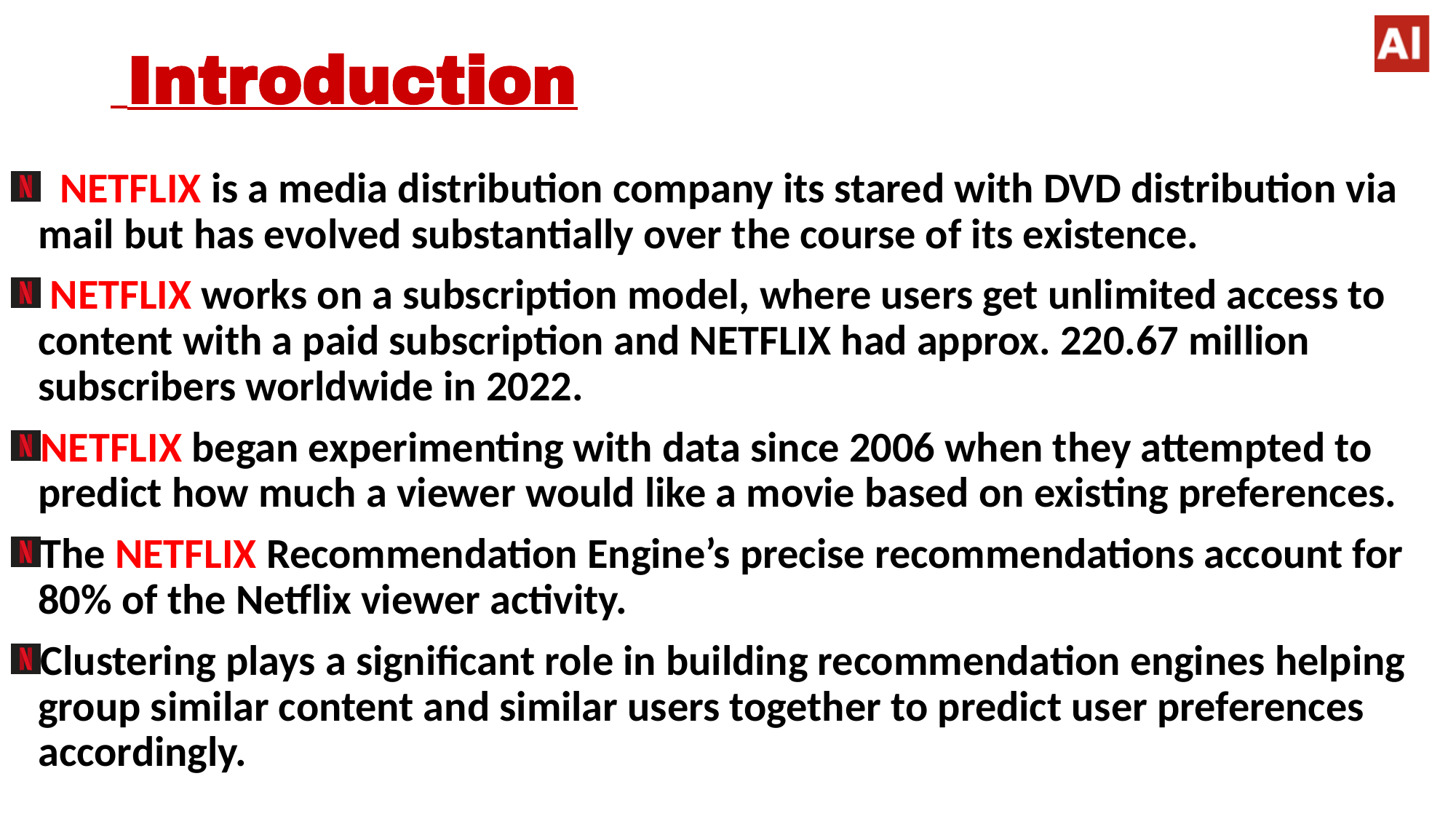

# Introduction
  NETFLIX is a media distribution company its stared with DVD distribution via mail but has evolved substantially over the course of its existence.
 NETFLIX works on a subscription model, where users get unlimited access to content with a paid subscription and NETFLIX had approx. 220.67 million subscribers worldwide in 2022.
NETFLIX began experimenting with data since 2006 when they attempted to predict how much a viewer would like a movie based on existing preferences.
The NETFLIX Recommendation Engine’s precise recommendations account for 80% of the Netflix viewer activity.
Clustering plays a significant role in building recommendation engines helping group similar content and similar users together to predict user preferences accordingly.